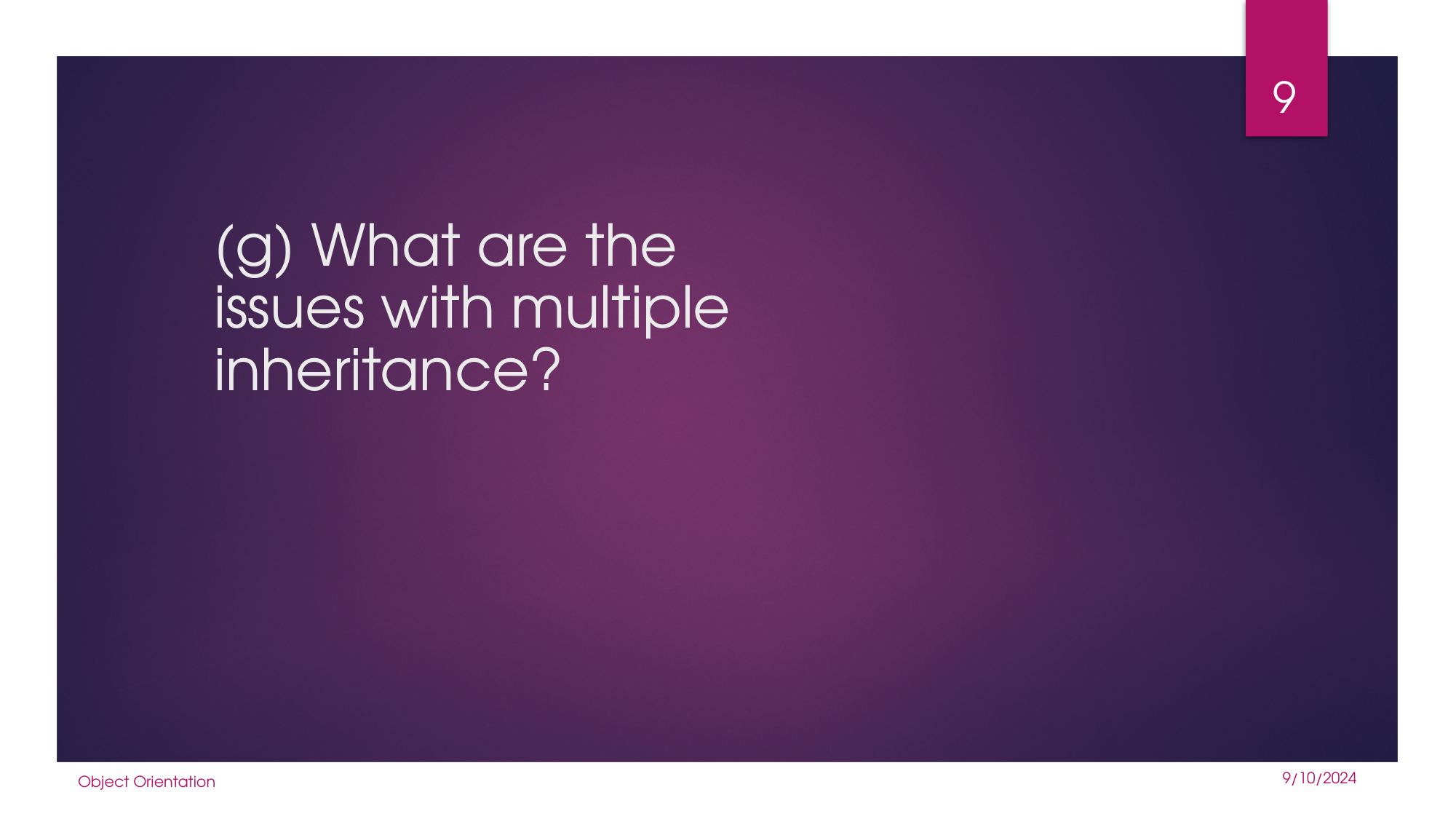

9
# (g) What are the issues with multiple inheritance?
Object Orientation
9/10/2024